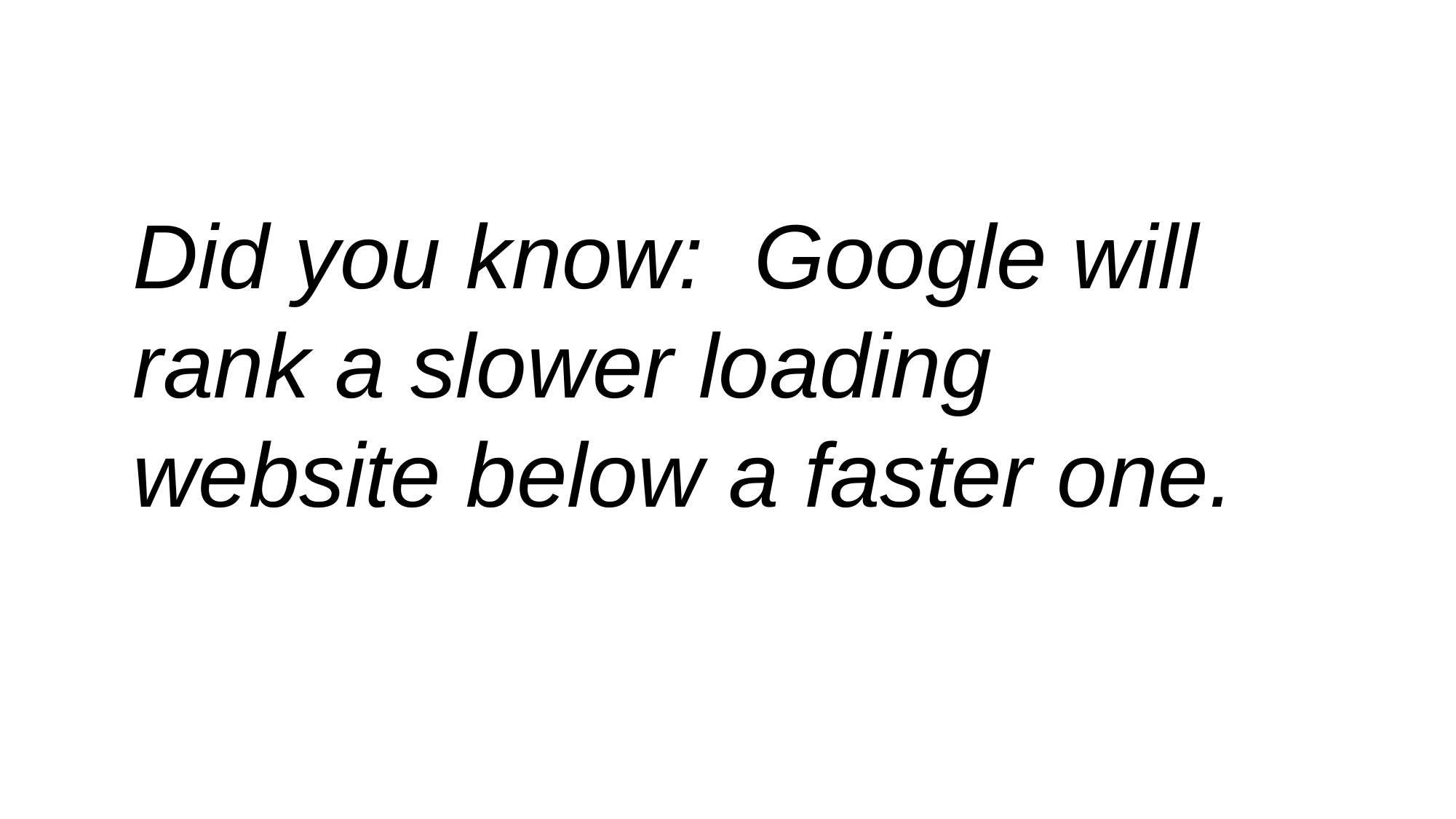

Did you know:  Google will rank a slower loading website below a faster one.